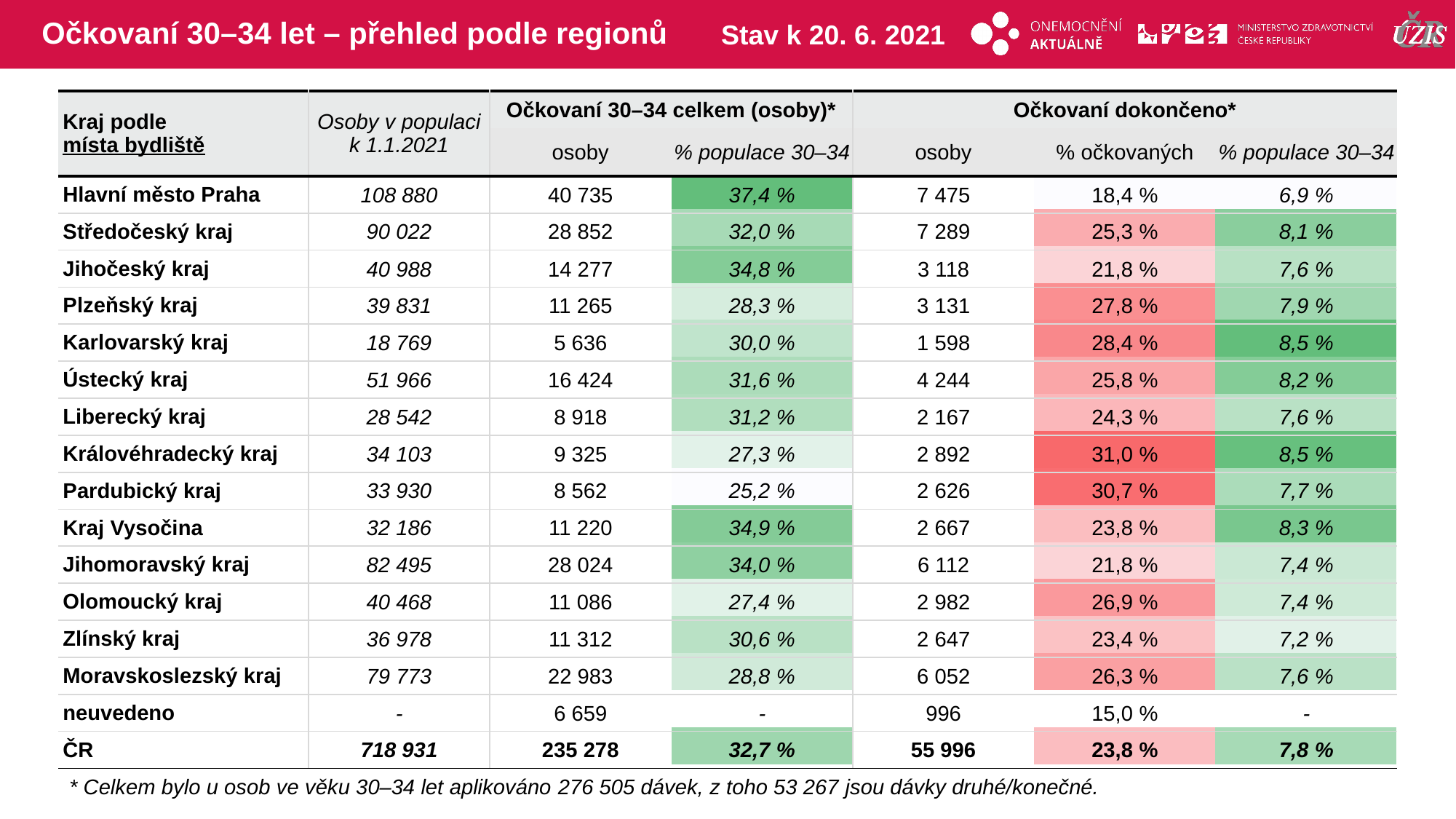

# Očkovaní 30–34 let – přehled podle regionů
Stav k 20. 6. 2021
| Kraj podle místa bydliště | Osoby v populaci k 1.1.2021 | Očkovaní 30–34 celkem (osoby)\* |  | Očkovaní dokončeno\* |  |  |
| --- | --- | --- | --- | --- | --- | --- |
|  |  | osoby | % populace 30–34 | osoby | % očkovaných | % populace 30–34 |
| Hlavní město Praha | 108 880 | 40 735 | 37,4 % | 7 475 | 18,4 % | 6,9 % |
| Středočeský kraj | 90 022 | 28 852 | 32,0 % | 7 289 | 25,3 % | 8,1 % |
| Jihočeský kraj | 40 988 | 14 277 | 34,8 % | 3 118 | 21,8 % | 7,6 % |
| Plzeňský kraj | 39 831 | 11 265 | 28,3 % | 3 131 | 27,8 % | 7,9 % |
| Karlovarský kraj | 18 769 | 5 636 | 30,0 % | 1 598 | 28,4 % | 8,5 % |
| Ústecký kraj | 51 966 | 16 424 | 31,6 % | 4 244 | 25,8 % | 8,2 % |
| Liberecký kraj | 28 542 | 8 918 | 31,2 % | 2 167 | 24,3 % | 7,6 % |
| Královéhradecký kraj | 34 103 | 9 325 | 27,3 % | 2 892 | 31,0 % | 8,5 % |
| Pardubický kraj | 33 930 | 8 562 | 25,2 % | 2 626 | 30,7 % | 7,7 % |
| Kraj Vysočina | 32 186 | 11 220 | 34,9 % | 2 667 | 23,8 % | 8,3 % |
| Jihomoravský kraj | 82 495 | 28 024 | 34,0 % | 6 112 | 21,8 % | 7,4 % |
| Olomoucký kraj | 40 468 | 11 086 | 27,4 % | 2 982 | 26,9 % | 7,4 % |
| Zlínský kraj | 36 978 | 11 312 | 30,6 % | 2 647 | 23,4 % | 7,2 % |
| Moravskoslezský kraj | 79 773 | 22 983 | 28,8 % | 6 052 | 26,3 % | 7,6 % |
| neuvedeno | - | 6 659 | - | 996 | 15,0 % | - |
| ČR | 718 931 | 235 278 | 32,7 % | 55 996 | 23,8 % | 7,8 % |
|  |  |  |  |  |  |
| --- | --- | --- | --- | --- | --- |
|  |  |  |  |  |  |
|  |  |  |  |  |  |
|  |  |  |  |  |  |
|  |  |  |  |  |  |
|  |  |  |  |  |  |
|  |  |  |  |  |  |
|  |  |  |  |  |  |
|  |  |  |  |  |  |
|  |  |  |  |  |  |
|  |  |  |  |  |  |
|  |  |  |  |  |  |
|  |  |  |  |  |  |
|  |  |  |  |  |  |
|  |  |  |  |  |  |
|  |  |  |  |  |  |
* Celkem bylo u osob ve věku 30–34 let aplikováno 276 505 dávek, z toho 53 267 jsou dávky druhé/konečné.